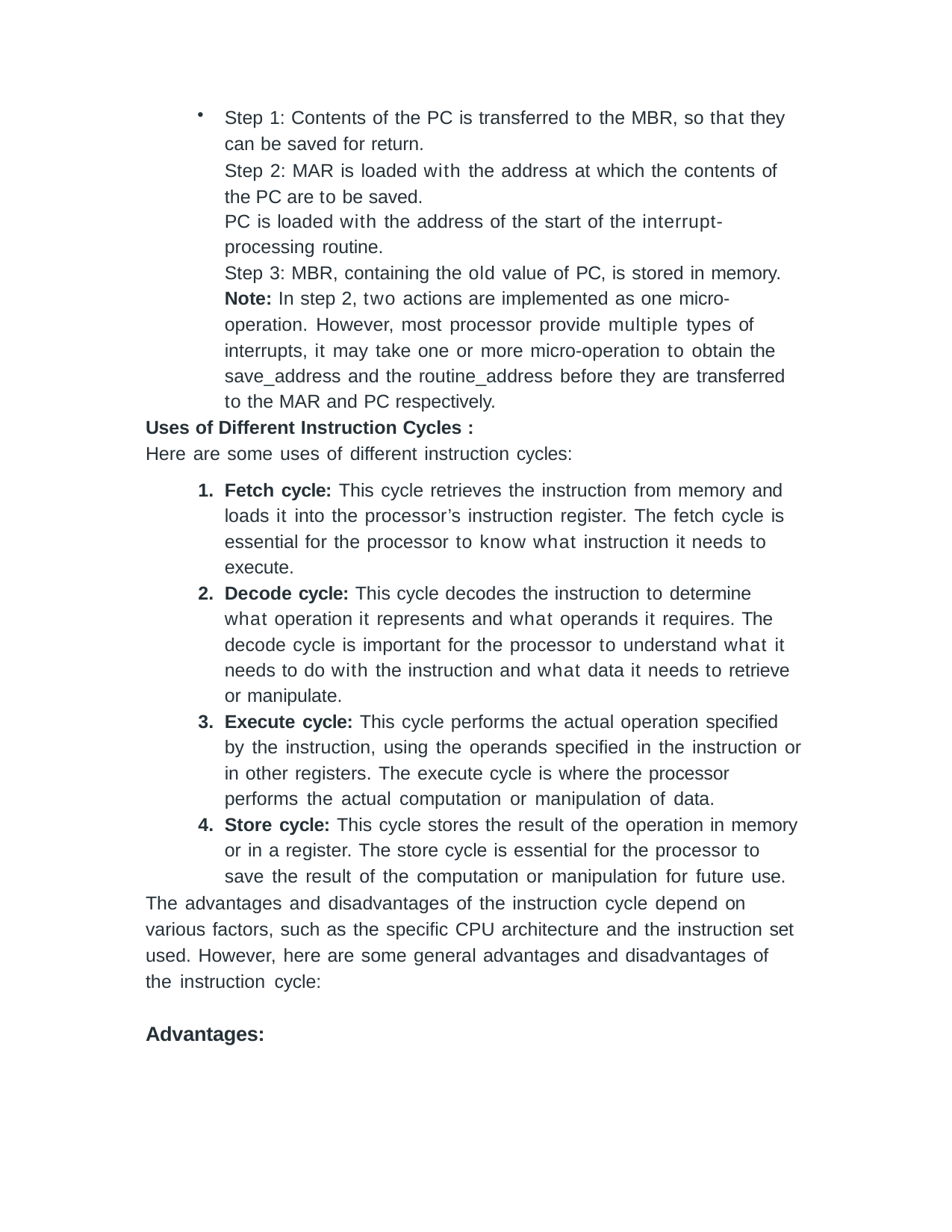

Step 1: Contents of the PC is transferred to the MBR, so that they can be saved for return.
Step 2: MAR is loaded with the address at which the contents of the PC are to be saved.
PC is loaded with the address of the start of the interrupt-
processing routine.
Step 3: MBR, containing the old value of PC, is stored in memory.
Note: In step 2, two actions are implemented as one micro-
operation. However, most processor provide multiple types of interrupts, it may take one or more micro-operation to obtain the save_address and the routine_address before they are transferred to the MAR and PC respectively.
Uses of Different Instruction Cycles :
Here are some uses of different instruction cycles:
Fetch cycle: This cycle retrieves the instruction from memory and loads it into the processor’s instruction register. The fetch cycle is essential for the processor to know what instruction it needs to execute.
Decode cycle: This cycle decodes the instruction to determine what operation it represents and what operands it requires. The decode cycle is important for the processor to understand what it needs to do with the instruction and what data it needs to retrieve or manipulate.
Execute cycle: This cycle performs the actual operation specified by the instruction, using the operands specified in the instruction or in other registers. The execute cycle is where the processor performs the actual computation or manipulation of data.
Store cycle: This cycle stores the result of the operation in memory or in a register. The store cycle is essential for the processor to
save the result of the computation or manipulation for future use.
The advantages and disadvantages of the instruction cycle depend on various factors, such as the specific CPU architecture and the instruction set used. However, here are some general advantages and disadvantages of the instruction cycle:

Advantages: